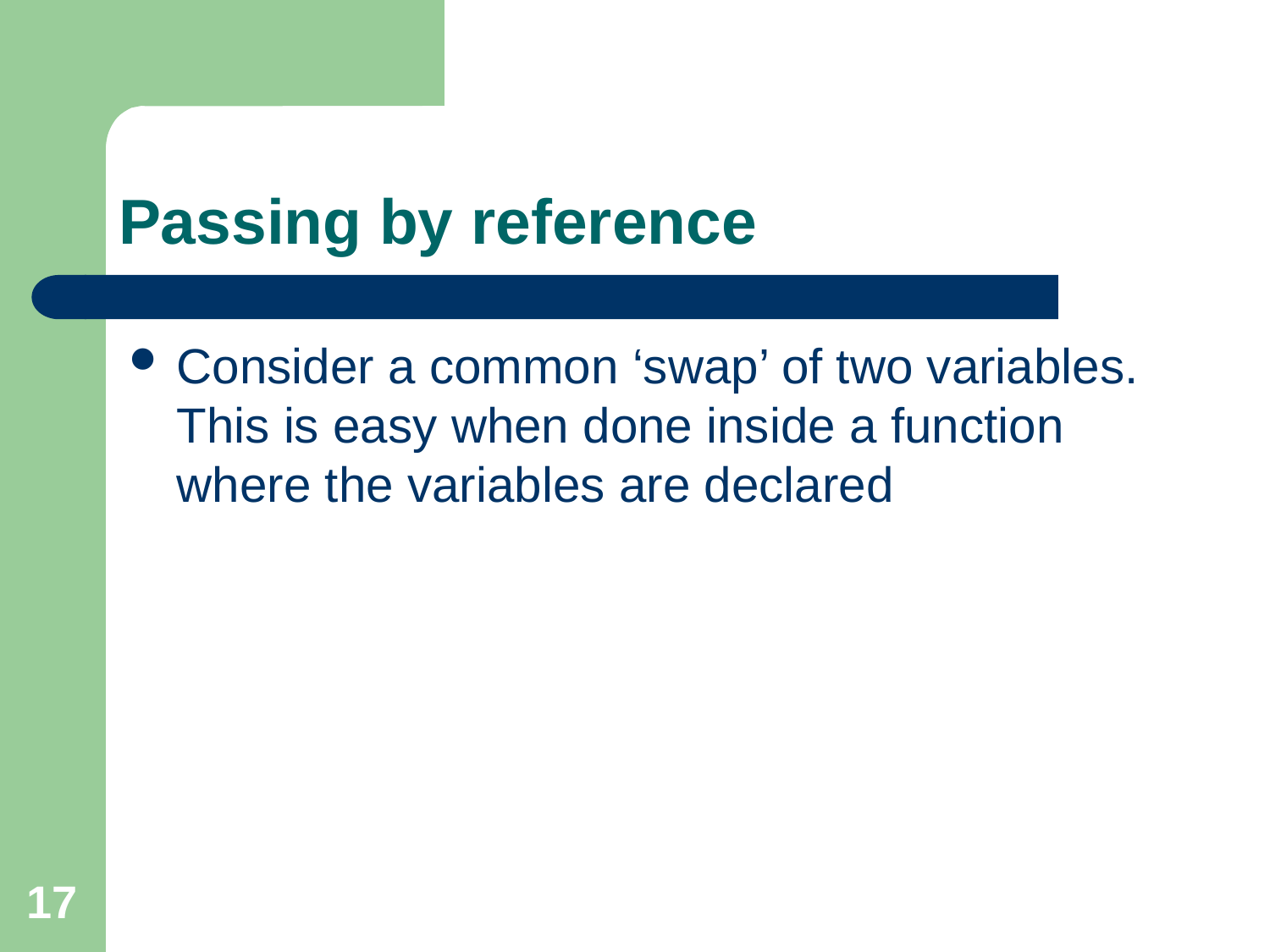

# Passing by reference
Consider a common ‘swap’ of two variables. This is easy when done inside a function where the variables are declared

17